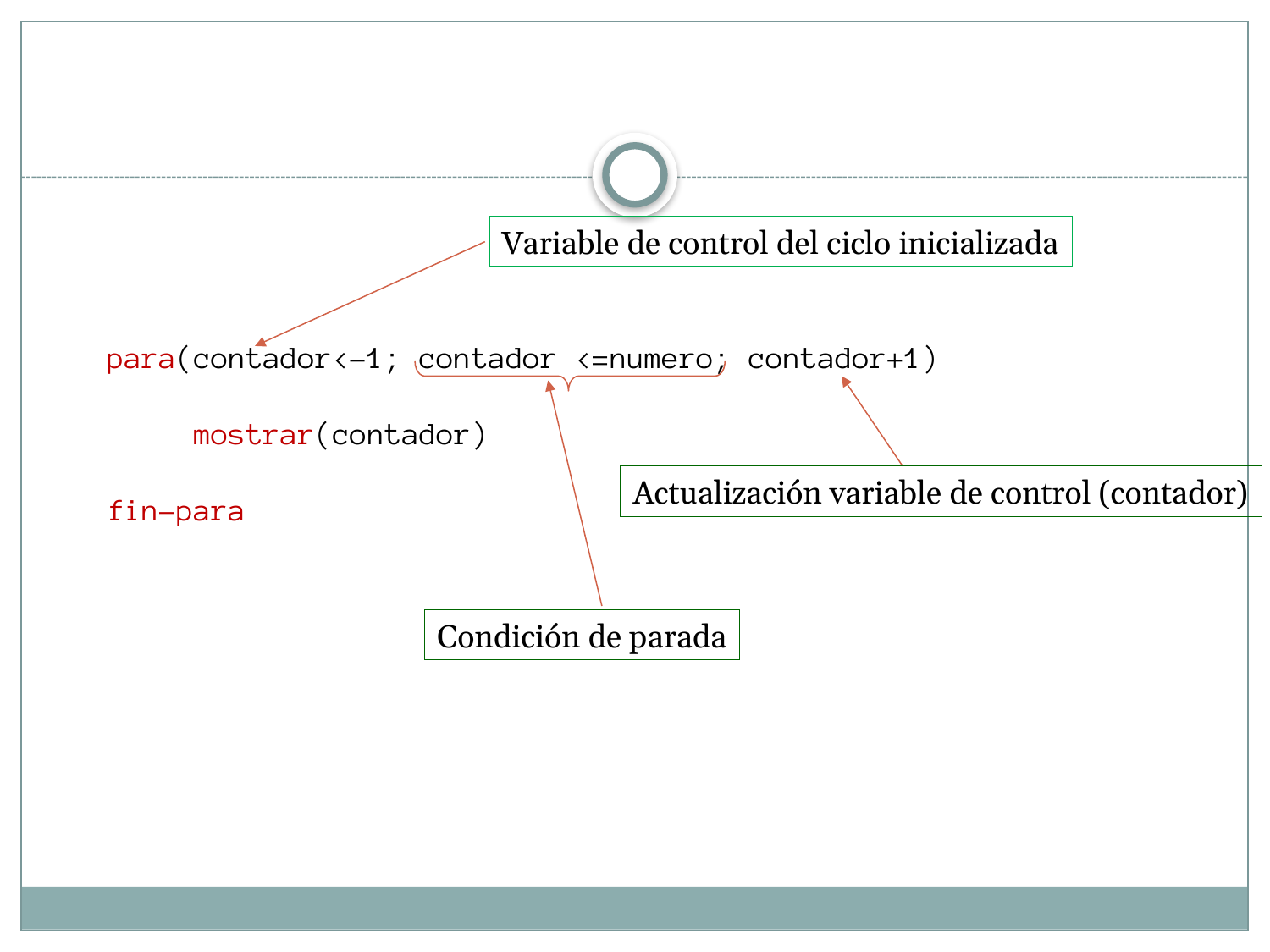

#
Variable de control del ciclo inicializada

para(contador<-1; contador <=numero; contador+1)

     mostrar(contador)

fin-para
Actualización variable de control (contador)
Condición de parada